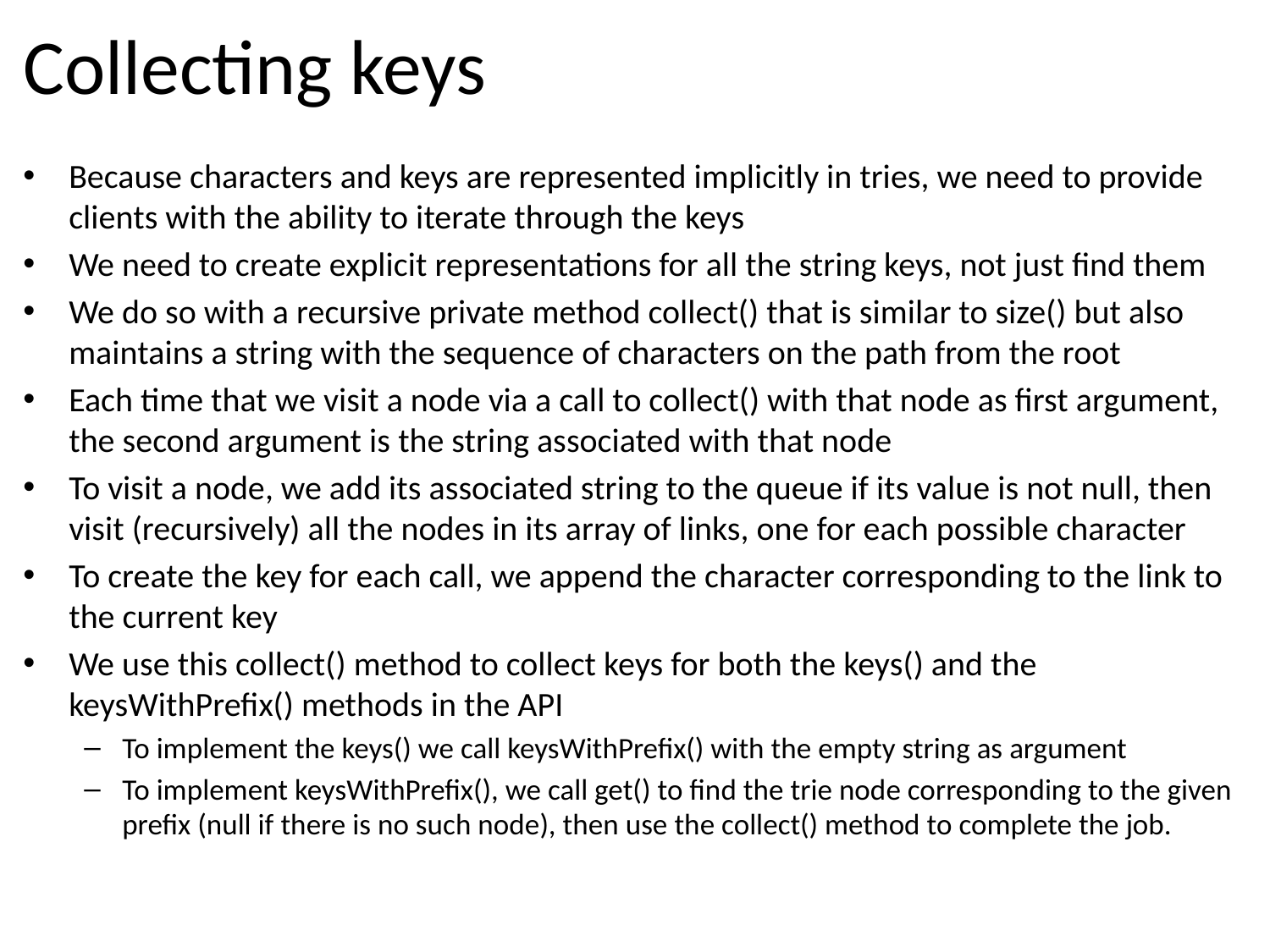

# Collecting keys
Because characters and keys are represented implicitly in tries, we need to provide clients with the ability to iterate through the keys
We need to create explicit representations for all the string keys, not just find them
We do so with a recursive private method collect() that is similar to size() but also maintains a string with the sequence of characters on the path from the root
Each time that we visit a node via a call to collect() with that node as first argument, the second argument is the string associated with that node
To visit a node, we add its associated string to the queue if its value is not null, then visit (recursively) all the nodes in its array of links, one for each possible character
To create the key for each call, we append the character corresponding to the link to the current key
We use this collect() method to collect keys for both the keys() and the keysWithPrefix() methods in the API
To implement the keys() we call keysWithPrefix() with the empty string as argument
To implement keysWithPrefix(), we call get() to find the trie node corresponding to the given prefix (null if there is no such node), then use the collect() method to complete the job.